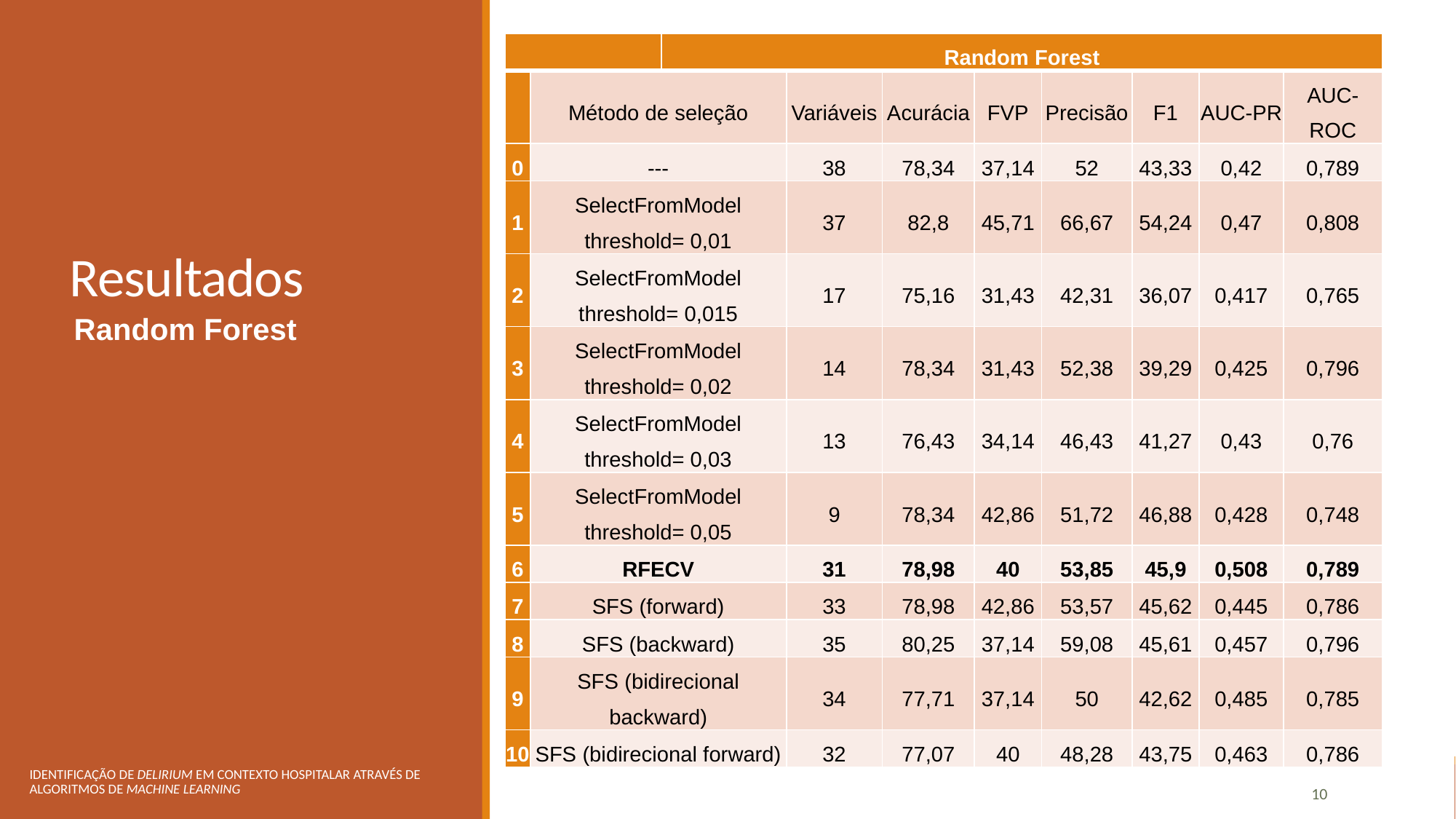

|  |  | Random Forest |  |  |  |  |  |  |  |
| --- | --- | --- | --- | --- | --- | --- | --- | --- | --- |
|  | Método de seleção |  | Variáveis | Acurácia | FVP | Precisão | F1 | AUC-PR | AUC-ROC |
| 0 | --- |  | 38 | 78,34 | 37,14 | 52 | 43,33 | 0,42 | 0,789 |
| 1 | SelectFromModel threshold= 0,01 |  | 37 | 82,8 | 45,71 | 66,67 | 54,24 | 0,47 | 0,808 |
| 2 | SelectFromModel threshold= 0,015 |  | 17 | 75,16 | 31,43 | 42,31 | 36,07 | 0,417 | 0,765 |
| 3 | SelectFromModel threshold= 0,02 |  | 14 | 78,34 | 31,43 | 52,38 | 39,29 | 0,425 | 0,796 |
| 4 | SelectFromModel threshold= 0,03 |  | 13 | 76,43 | 34,14 | 46,43 | 41,27 | 0,43 | 0,76 |
| 5 | SelectFromModel threshold= 0,05 |  | 9 | 78,34 | 42,86 | 51,72 | 46,88 | 0,428 | 0,748 |
| 6 | RFECV |  | 31 | 78,98 | 40 | 53,85 | 45,9 | 0,508 | 0,789 |
| 7 | SFS (forward) |  | 33 | 78,98 | 42,86 | 53,57 | 45,62 | 0,445 | 0,786 |
| 8 | SFS (backward) |  | 35 | 80,25 | 37,14 | 59,08 | 45,61 | 0,457 | 0,796 |
| 9 | SFS (bidirecional backward) |  | 34 | 77,71 | 37,14 | 50 | 42,62 | 0,485 | 0,785 |
| 10 | SFS (bidirecional forward) |  | 32 | 77,07 | 40 | 48,28 | 43,75 | 0,463 | 0,786 |
# Resultados
Random Forest
Identificação de delirium em contexto hospitalar através de algoritmos de machine learning
10